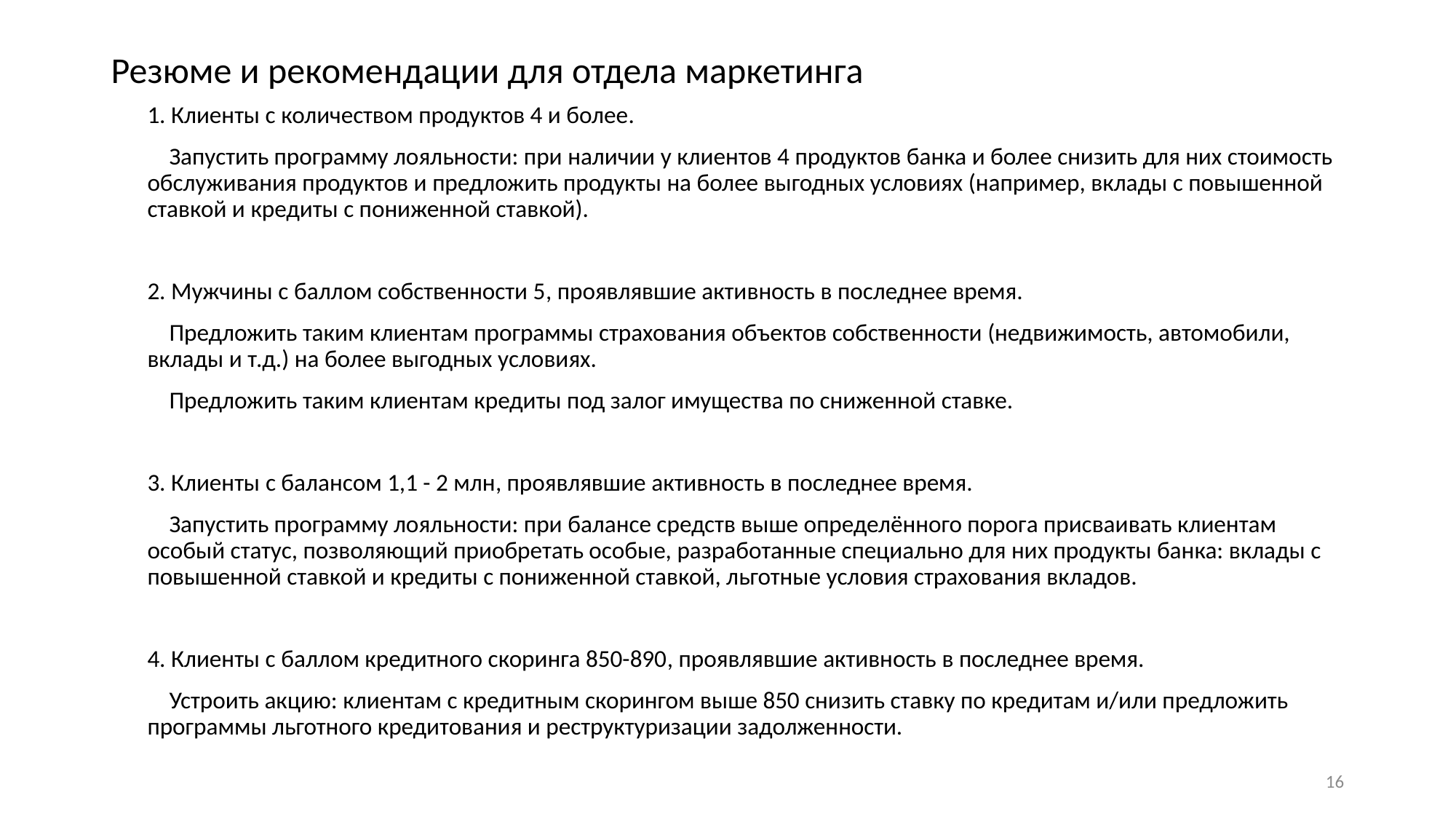

# Резюме и рекомендации для отдела маркетинга
1. Клиенты с количеством продуктов 4 и более.
    Запустить программу лояльности: при наличии у клиентов 4 продуктов банка и более снизить для них стоимость обслуживания продуктов и предложить продукты на более выгодных условиях (например, вклады с повышенной ставкой и кредиты с пониженной ставкой).

2. Мужчины с баллом собственности 5, проявлявшие активность в последнее время.
    Предложить таким клиентам программы страхования объектов собственности (недвижимость, автомобили, вклады и т.д.) на более выгодных условиях.
    Предложить таким клиентам кредиты под залог имущества по сниженной ставке.

3. Клиенты с балансом 1,1 - 2 млн, проявлявшие активность в последнее время.
    Запустить программу лояльности: при балансе средств выше определённого порога присваивать клиентам особый статус, позволяющий приобретать особые, разработанные специально для них продукты банка: вклады с повышенной ставкой и кредиты с пониженной ставкой, льготные условия страхования вкладов.

4. Клиенты с баллом кредитного скоринга 850-890, проявлявшие активность в последнее время.
    Устроить акцию: клиентам с кредитным скорингом выше 850 снизить ставку по кредитам и/или предложить программы льготного кредитования и реструктуризации задолженности.
16